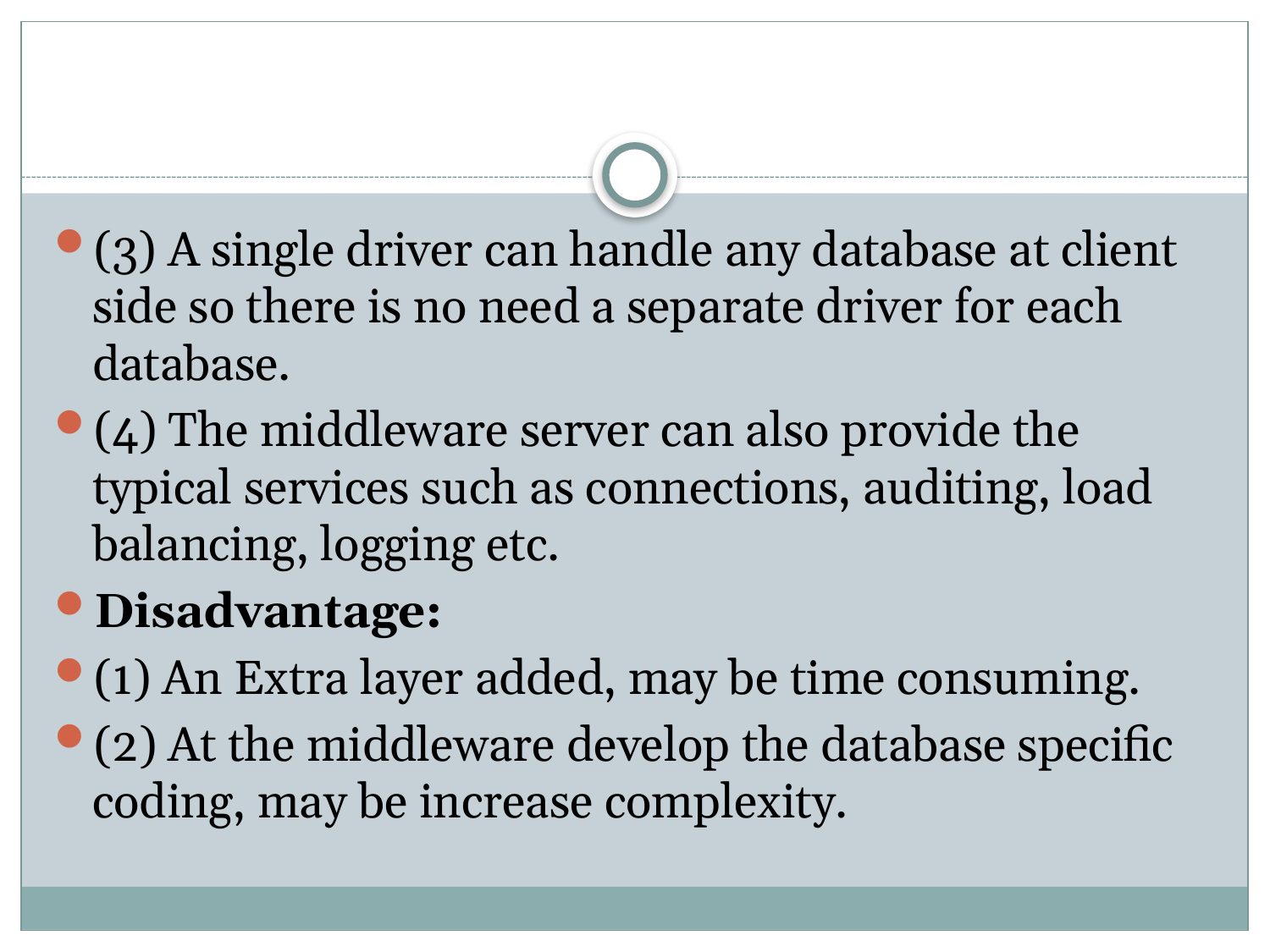

#
(3) A single driver can handle any database at client side so there is no need a separate driver for each database.
(4) The middleware server can also provide the typical services such as connections, auditing, load balancing, logging etc.
Disadvantage:
(1) An Extra layer added, may be time consuming.
(2) At the middleware develop the database specific coding, may be increase complexity.